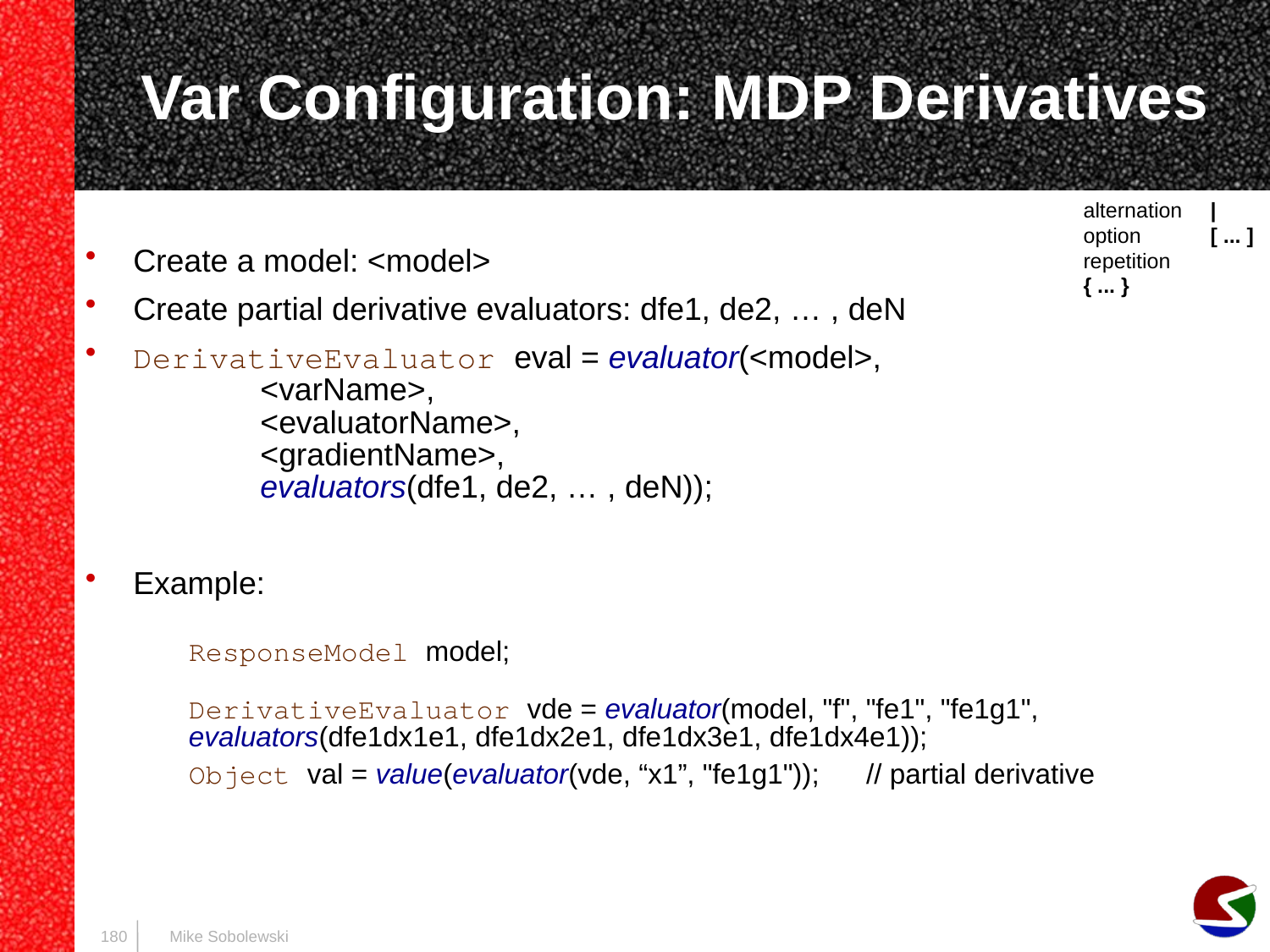

# Var Configuration: MDP Derivatives
alternation	|
option	[ ... ]
repetition	{ ... }
Create a model: <model>
Create partial derivative evaluators: dfe1, de2, … , deN
DerivativeEvaluator eval = evaluator(<model>,
	<varName>,
	<evaluatorName>,
	<gradientName>, 
	evaluators(dfe1, de2, … , deN));

Example:
ResponseModel model;
DerivativeEvaluator vde = evaluator(model, "f", "fe1", "fe1g1", 
evaluators(dfe1dx1e1, dfe1dx2e1, dfe1dx3e1, dfe1dx4e1));
	Object val = value(evaluator(vde, “x1”, "fe1g1"));      // partial derivative

180
Mike Sobolewski